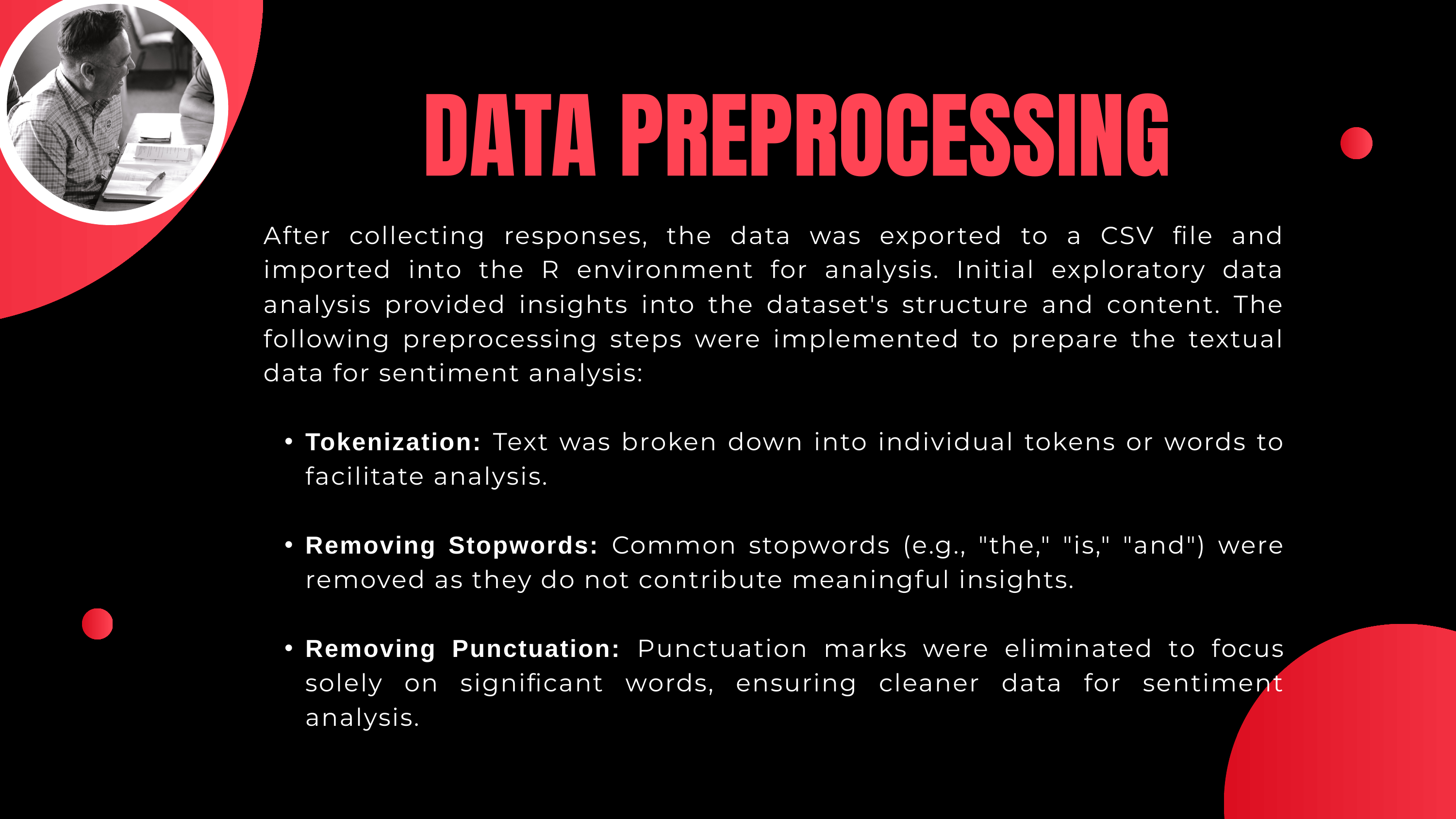

DATA PREPROCESSING

After collecting responses, the data was exported to a CSV file and imported into the R environment for analysis. Initial exploratory data analysis provided insights into the dataset's structure and content. The following preprocessing steps were implemented to prepare the textual data for sentiment analysis:

Tokenization: Text was broken down into individual tokens or words to facilitate analysis.

Removing Stopwords: Common stopwords (e.g., "the," "is," "and") were removed as they do not contribute meaningful insights.

Removing Punctuation: Punctuation marks were eliminated to focus solely on significant words, ensuring cleaner data for sentiment analysis.